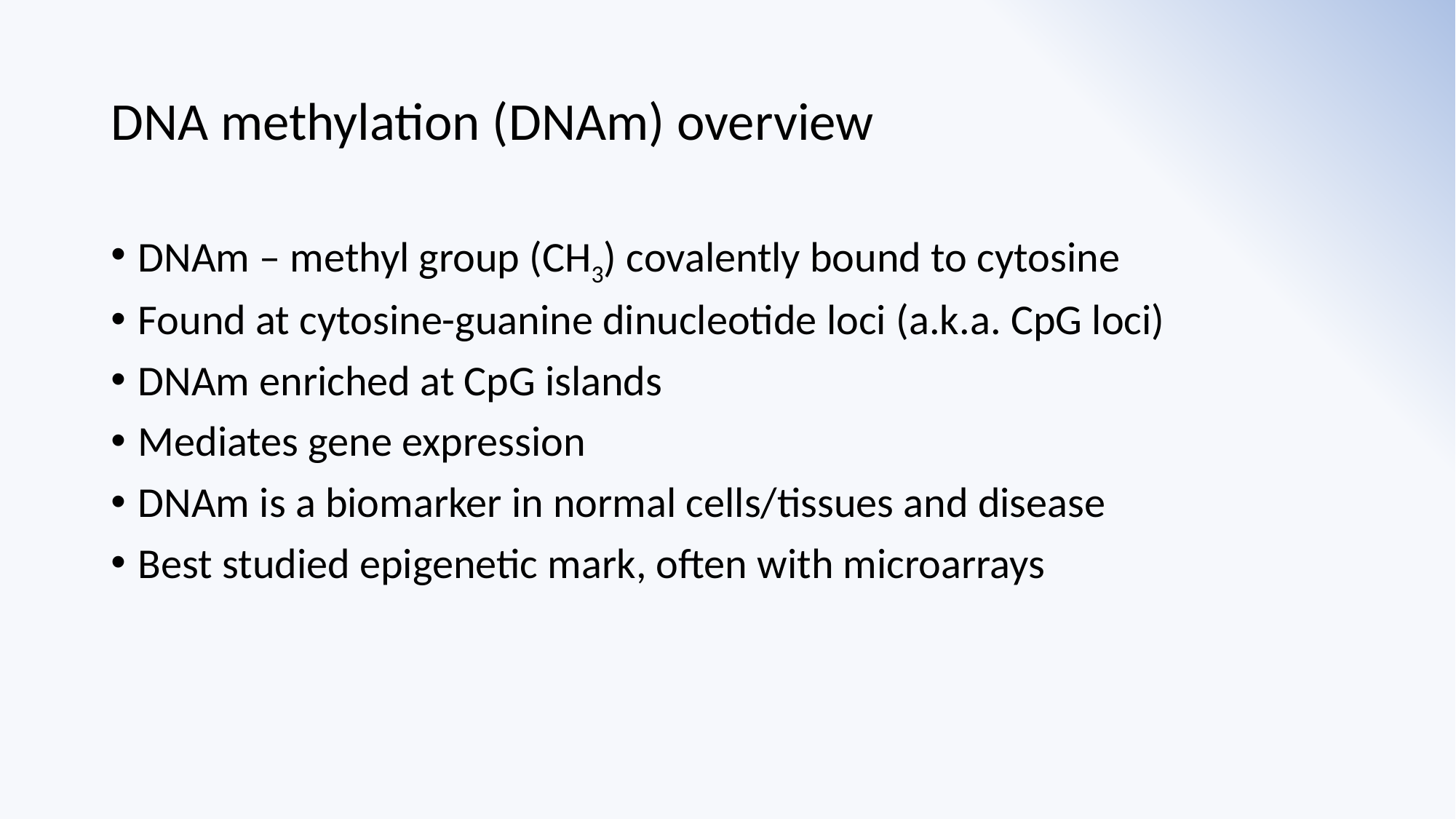

# DNA methylation (DNAm) overview
DNAm – methyl group (CH3) covalently bound to cytosine
Found at cytosine-guanine dinucleotide loci (a.k.a. CpG loci)
DNAm enriched at CpG islands
Mediates gene expression
DNAm is a biomarker in normal cells/tissues and disease
Best studied epigenetic mark, often with microarrays